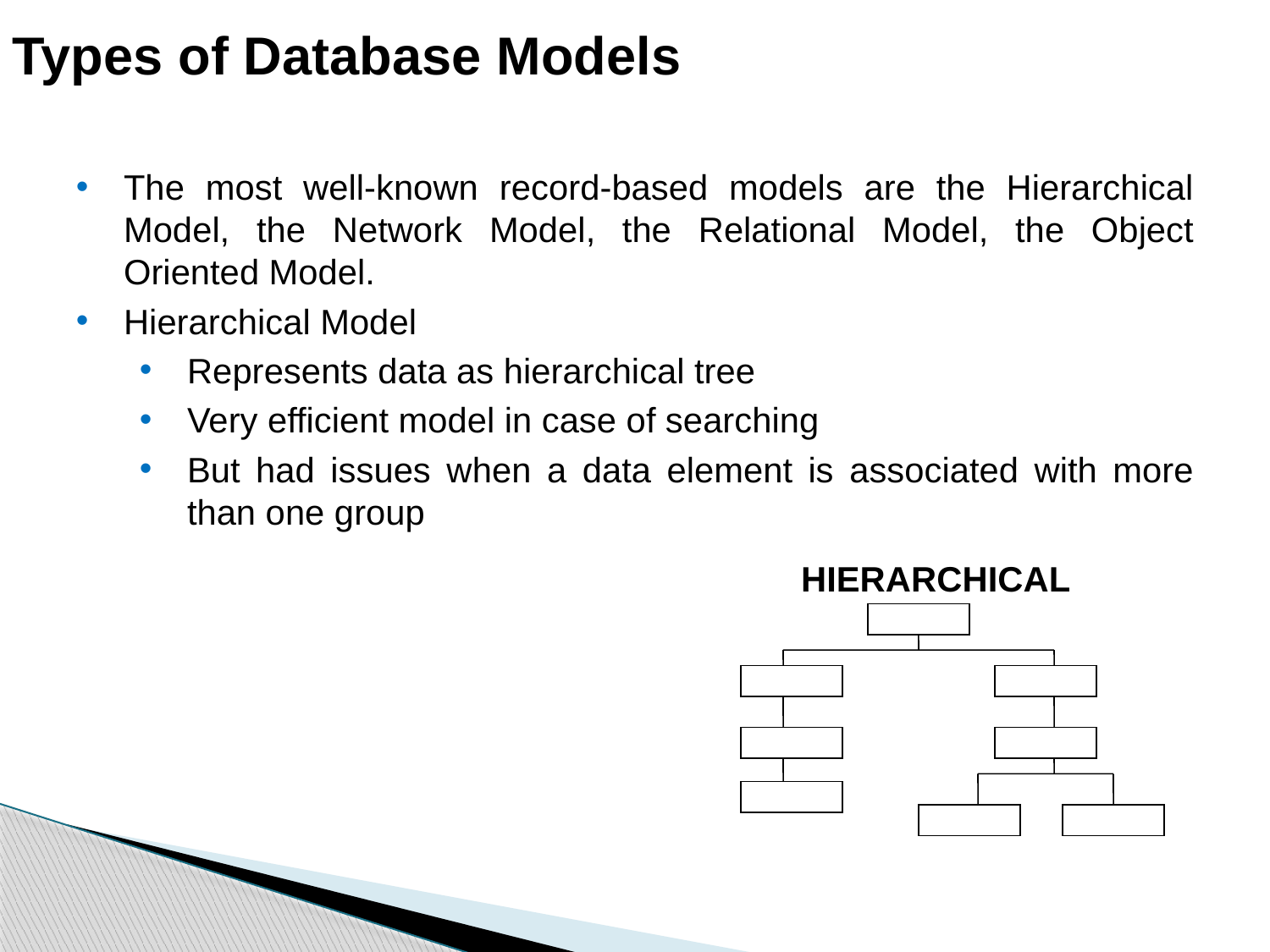

Types of Database Models
The most well-known record-based models are the Hierarchical Model, the Network Model, the Relational Model, the Object Oriented Model.
Hierarchical Model
Represents data as hierarchical tree
Very efficient model in case of searching
But had issues when a data element is associated with more than one group

HIERARCHICAL